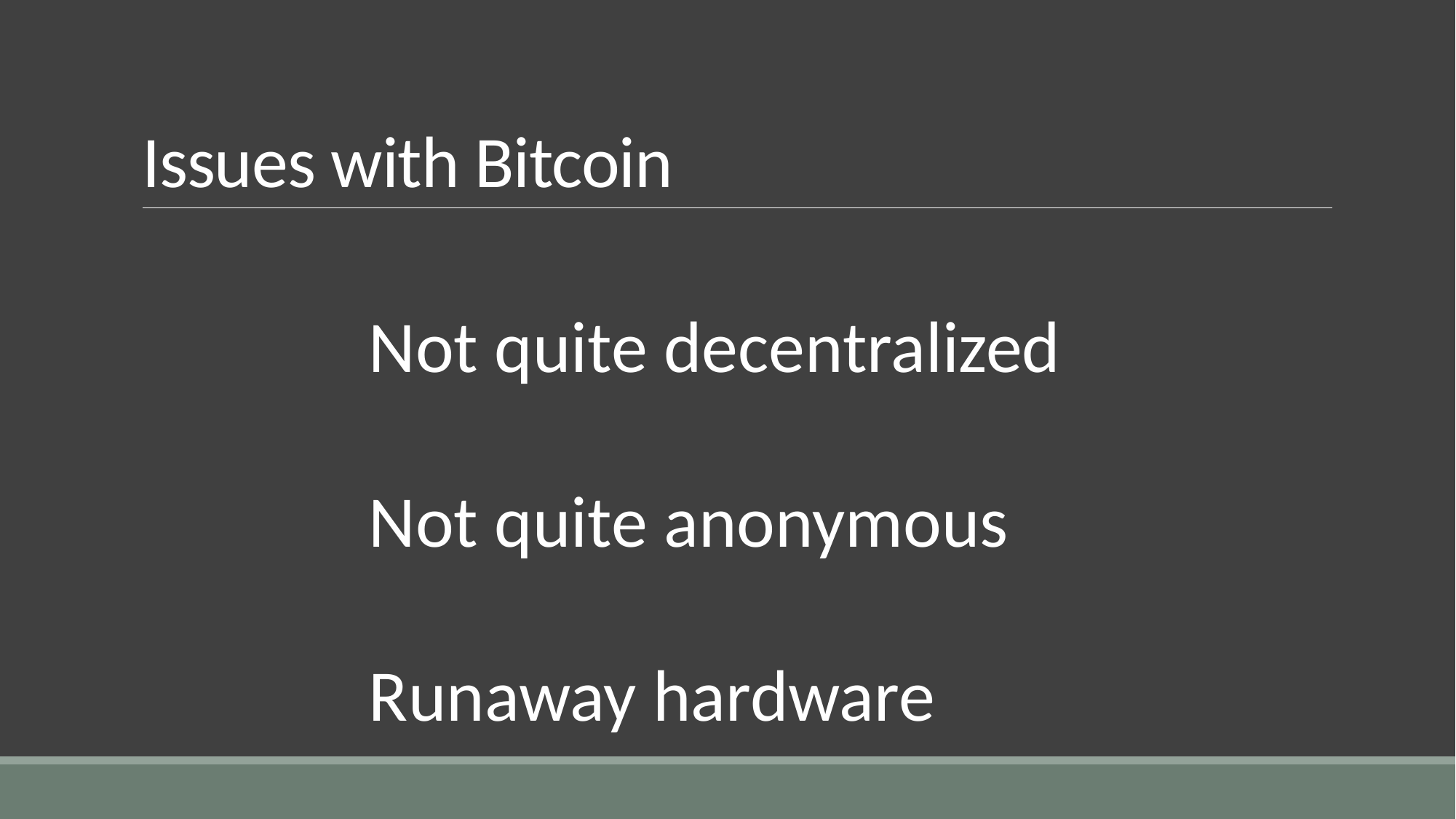

# Issues with Bitcoin

Not quite decentralized

Not quite anonymous

Runaway hardware